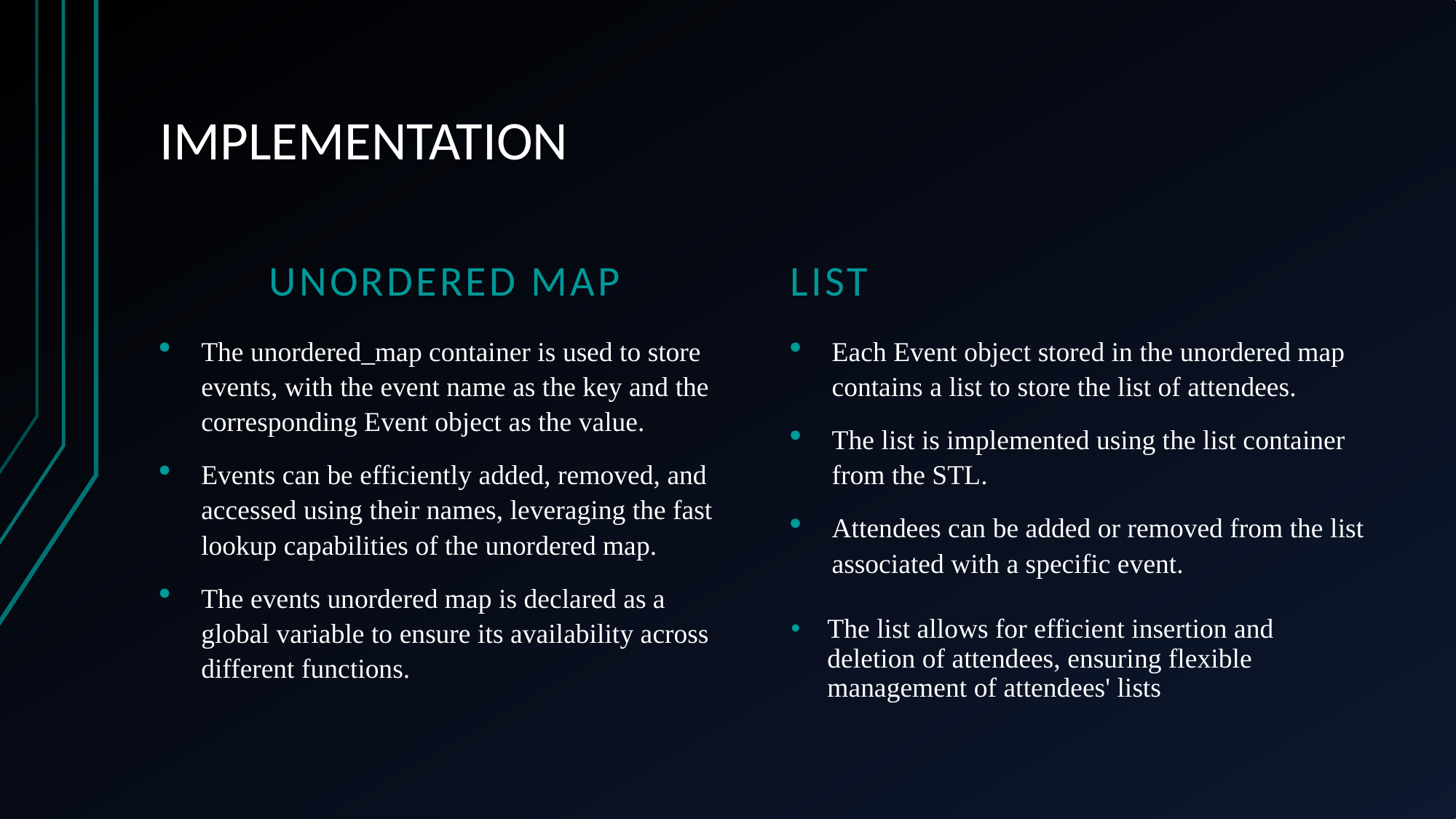

# IMPLEMENTATION
	UNORDERED MAP
LIST
The unordered_map container is used to store events, with the event name as the key and the corresponding Event object as the value.
Events can be efficiently added, removed, and accessed using their names, leveraging the fast lookup capabilities of the unordered map.
The events unordered map is declared as a global variable to ensure its availability across different functions.

Each Event object stored in the unordered map contains a list to store the list of attendees.
The list is implemented using the list container from the STL.
Attendees can be added or removed from the list associated with a specific event.
The list allows for efficient insertion and deletion of attendees, ensuring flexible management of attendees' lists